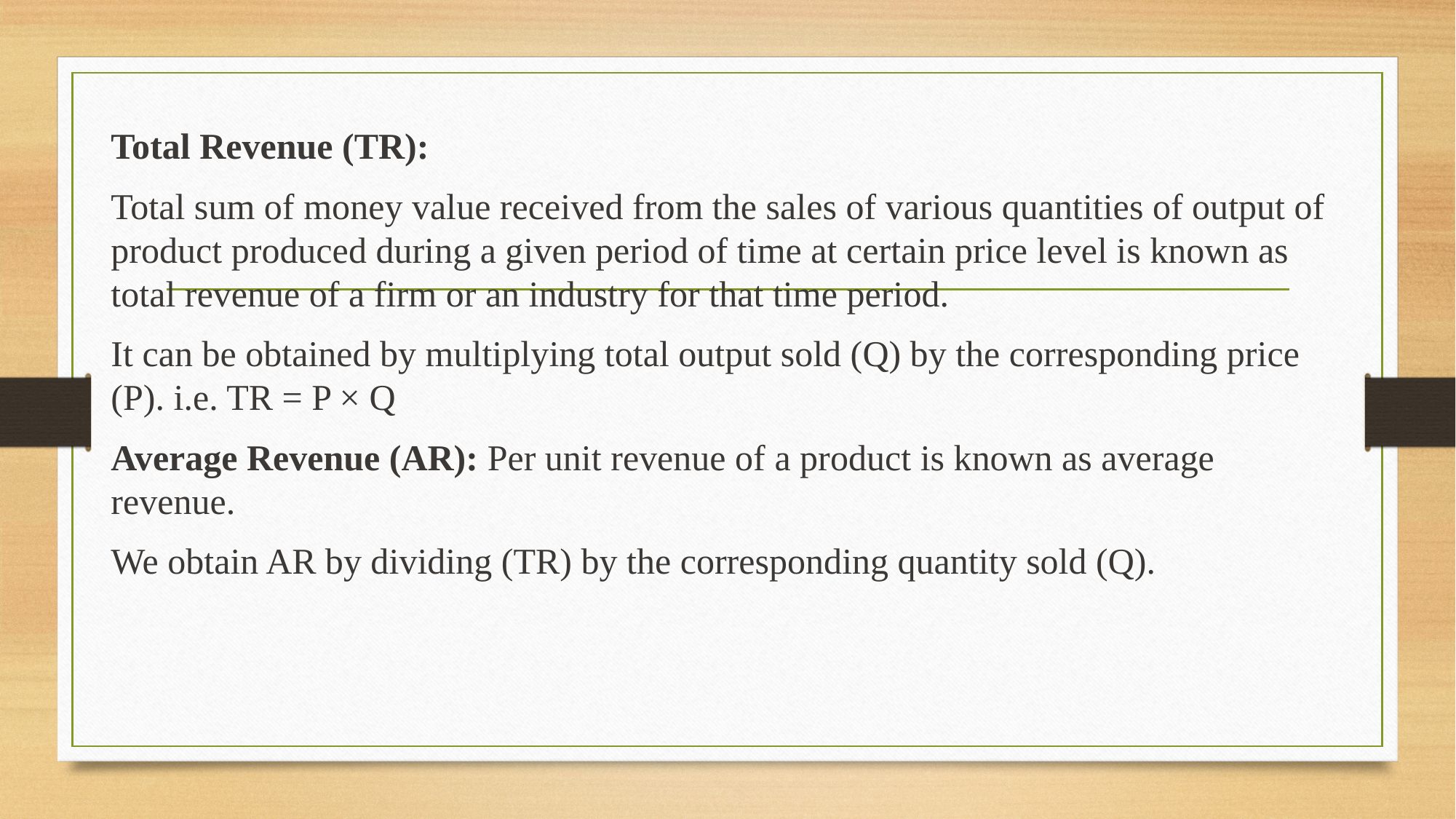

Total Revenue (TR):
Total sum of money value received from the sales of various quantities of output of product produced during a given period of time at certain price level is known as total revenue of a firm or an industry for that time period.
It can be obtained by multiplying total output sold (Q) by the corresponding price (P). i.e. TR = P × Q
Average Revenue (AR): Per unit revenue of a product is known as average revenue.
We obtain AR by dividing (TR) by the corresponding quantity sold (Q).